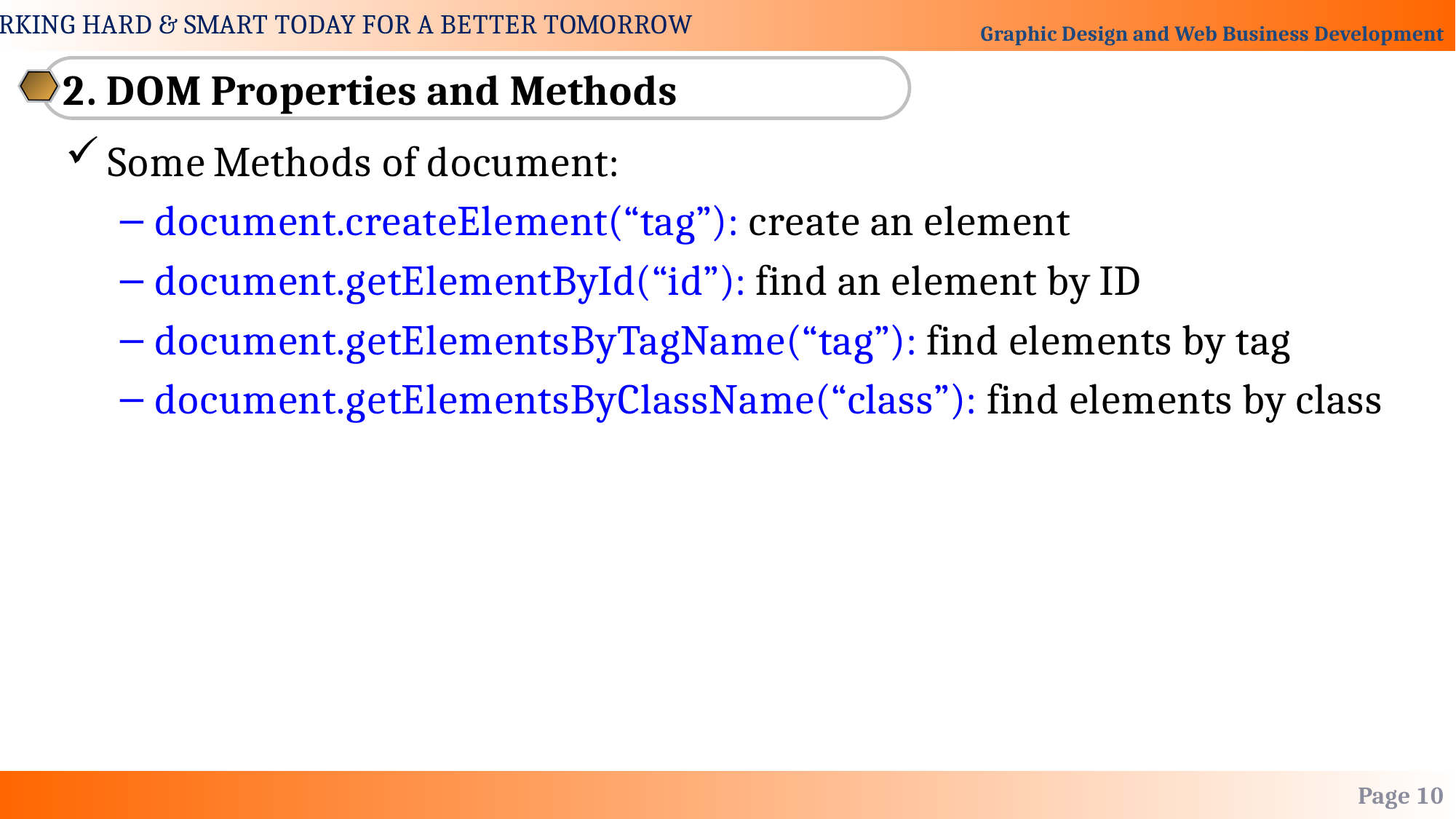

2. DOM Properties and Methods

Some Methods of document:
document.createElement(“tag”): create an element
document.getElementById(“id”): find an element by ID
document.getElementsByTagName(“tag”): find elements by tag
document.getElementsByClassName(“class”): find elements by class
Page 10